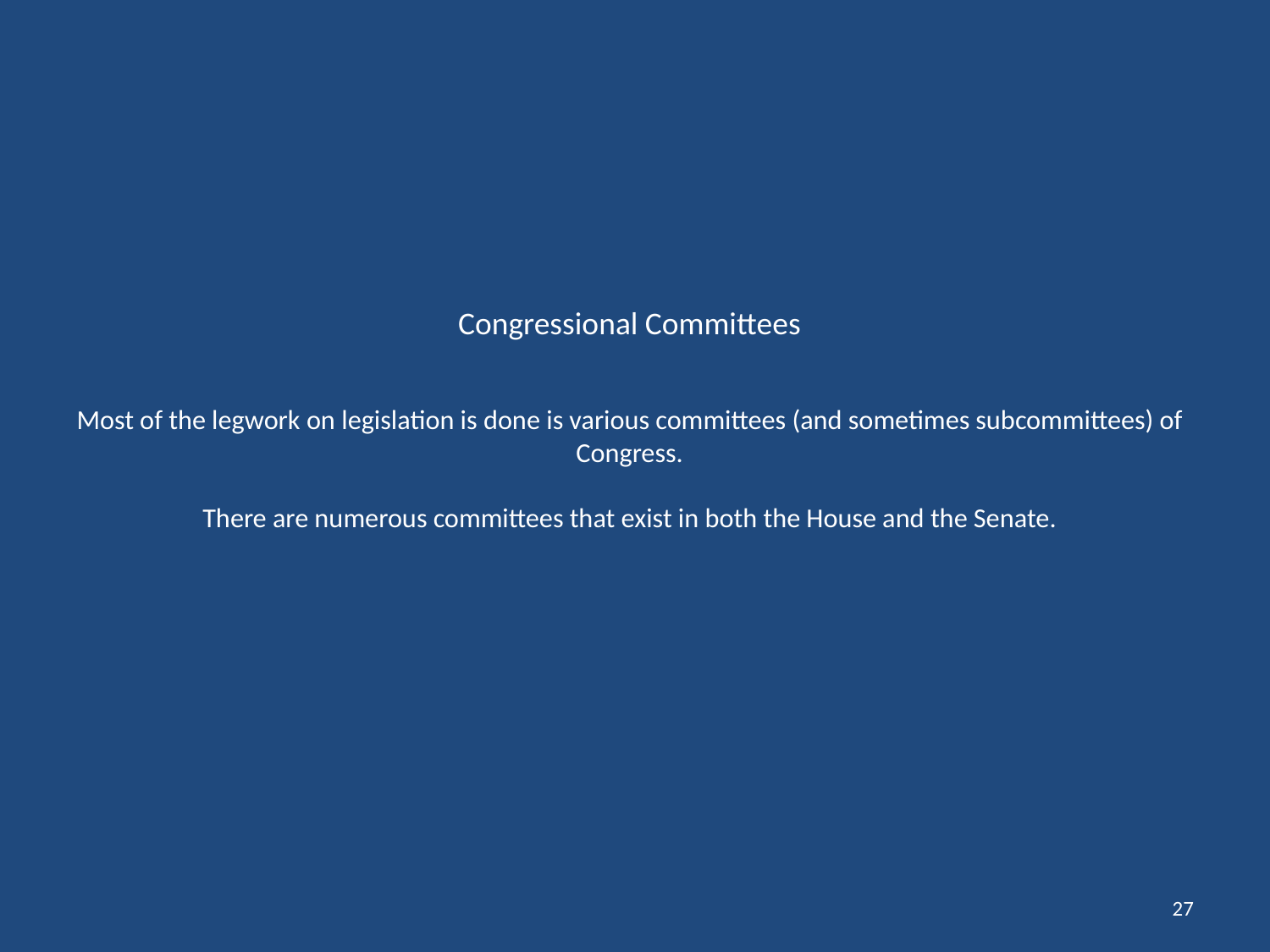

# Congressional Committees Most of the legwork on legislation is done is various committees (and sometimes subcommittees) of Congress. There are numerous committees that exist in both the House and the Senate.
27